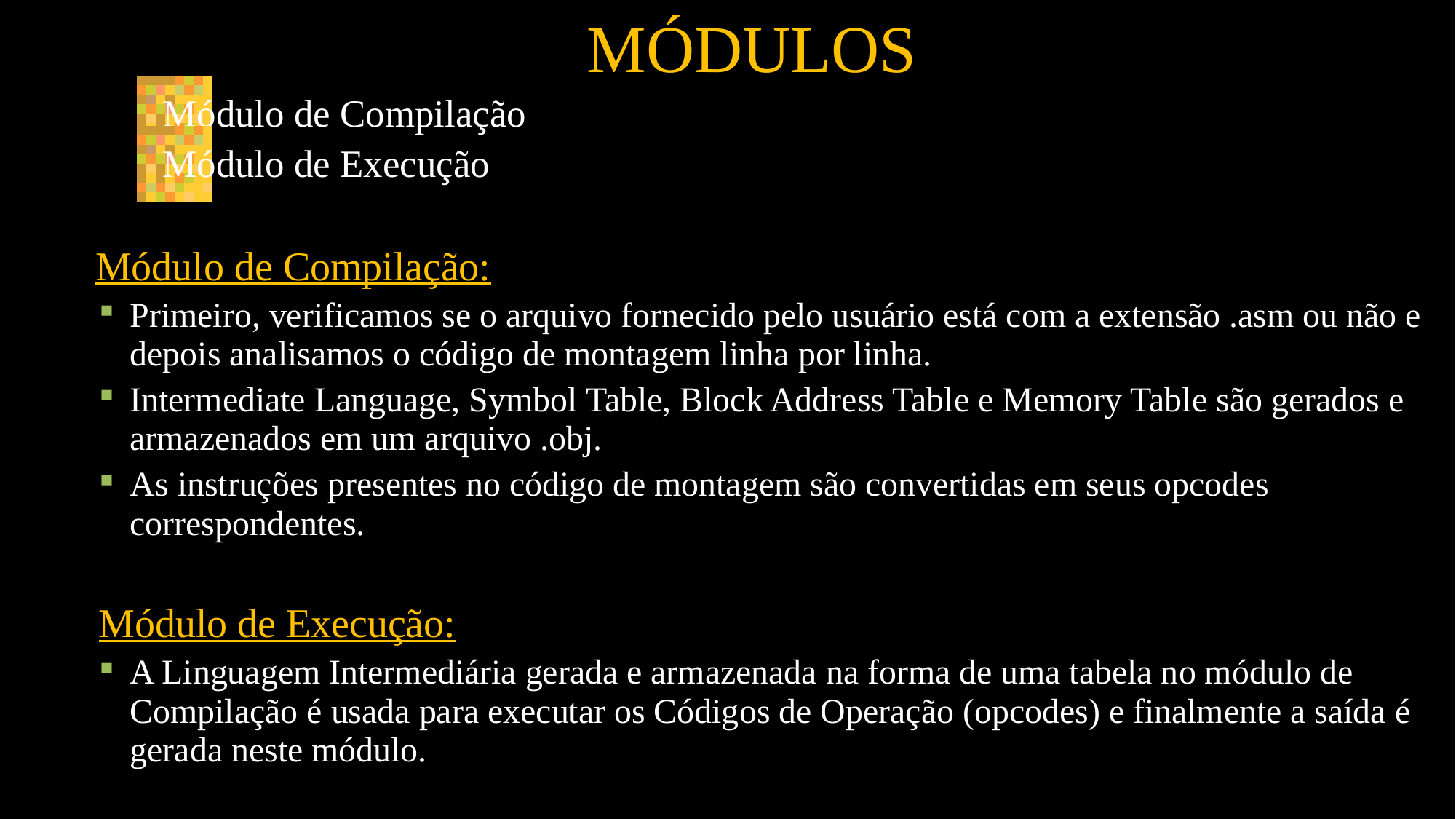

# MÓDULOS

Módulo de Compilação
Módulo de Execução

	Módulo de Compilação:
Primeiro, verificamos se o arquivo fornecido pelo usuário está com a extensão .asm ou não e depois analisamos o código de montagem linha por linha.
Intermediate Language, Symbol Table, Block Address Table e Memory Table são gerados e armazenados em um arquivo .obj.
As instruções presentes no código de montagem são convertidas em seus opcodes correspondentes.

Módulo de Execução:
A Linguagem Intermediária gerada e armazenada na forma de uma tabela no módulo de Compilação é usada para executar os Códigos de Operação (opcodes) e finalmente a saída é gerada neste módulo.